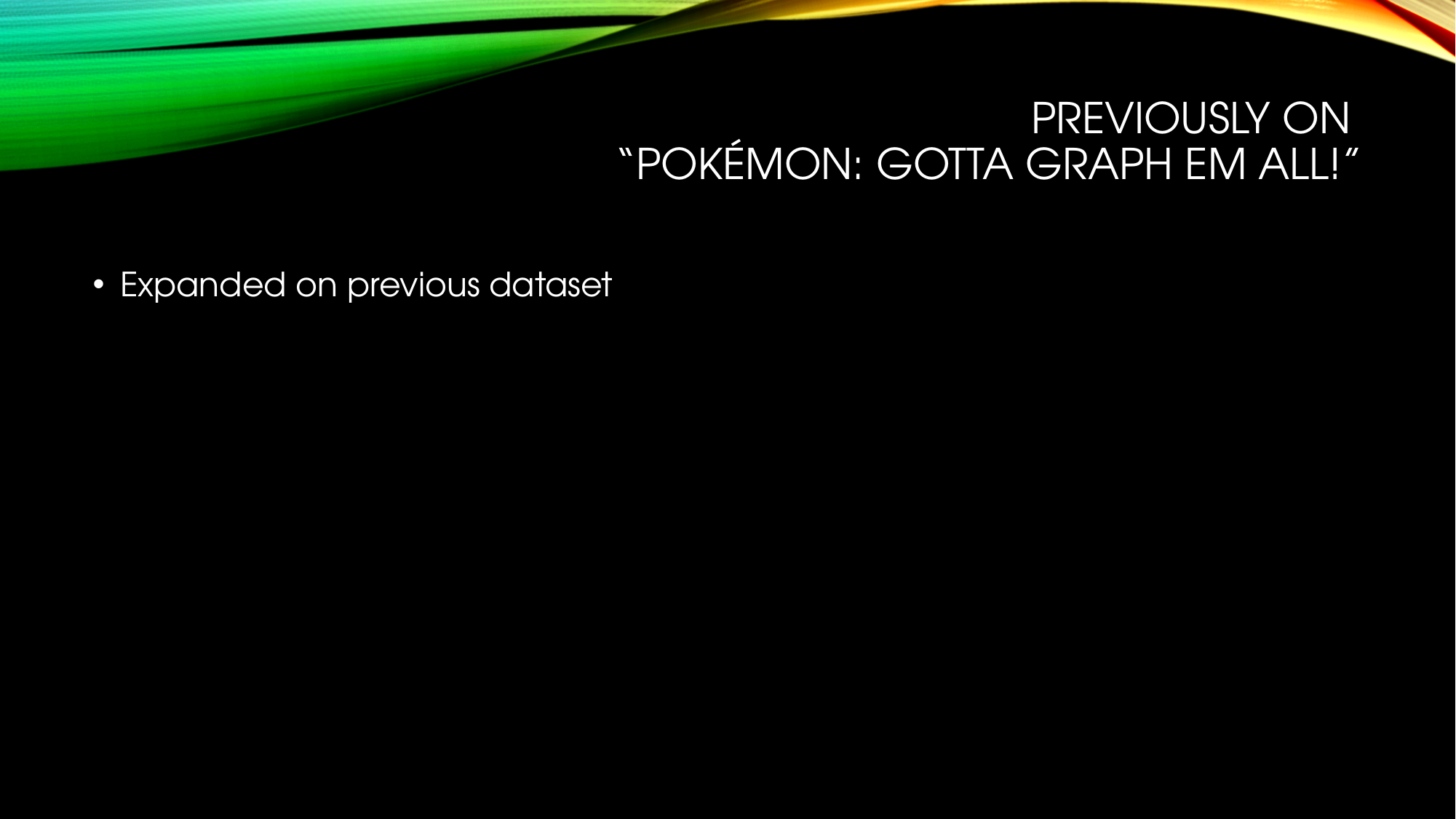

# Previously On “Pokémon: Gotta graph em all!”
Expanded on previous dataset